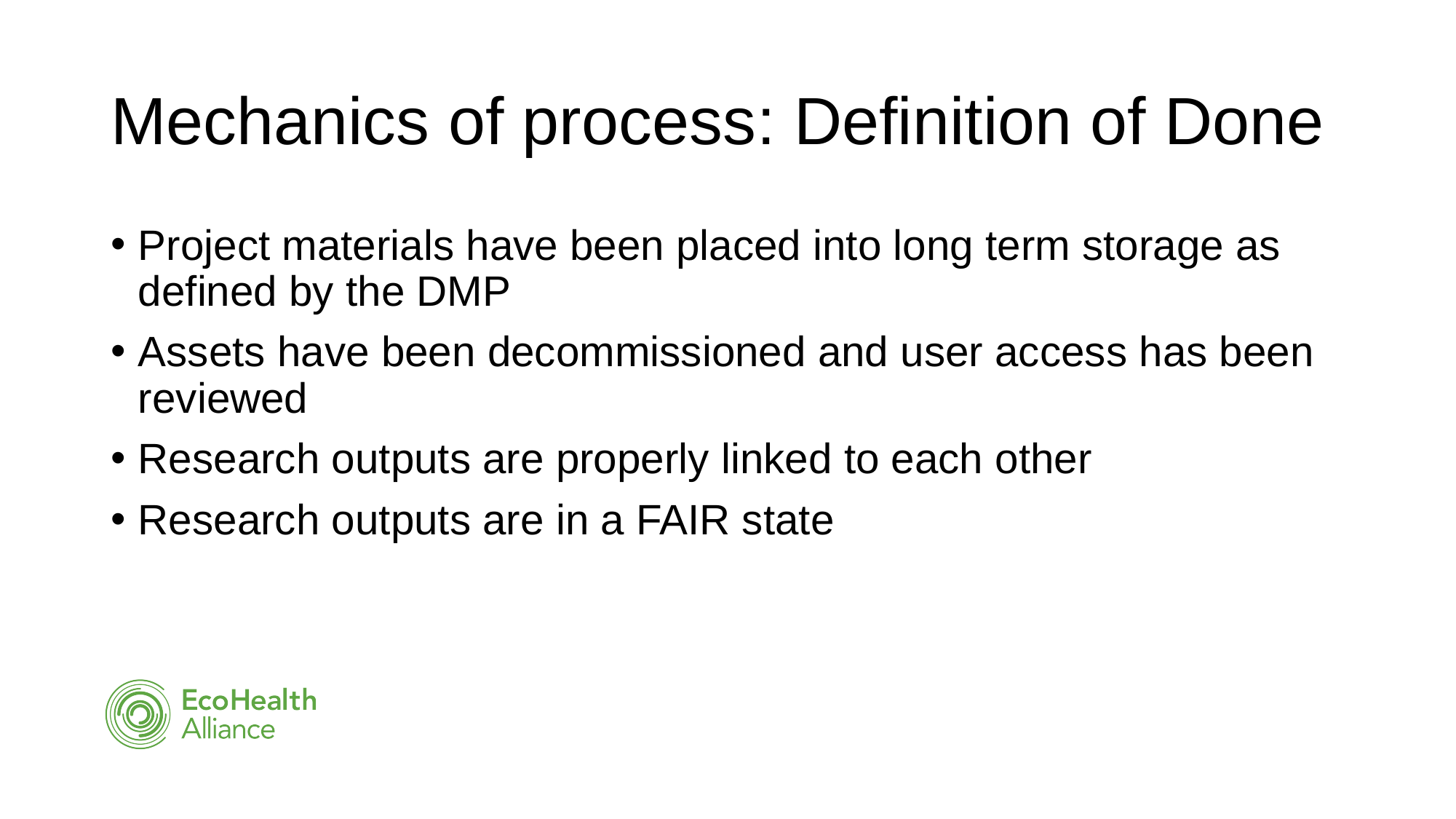

# Mechanics of process: Definition of Done
Project materials have been placed into long term storage as defined by the DMP
Assets have been decommissioned and user access has been reviewed
Research outputs are properly linked to each other
Research outputs are in a FAIR state